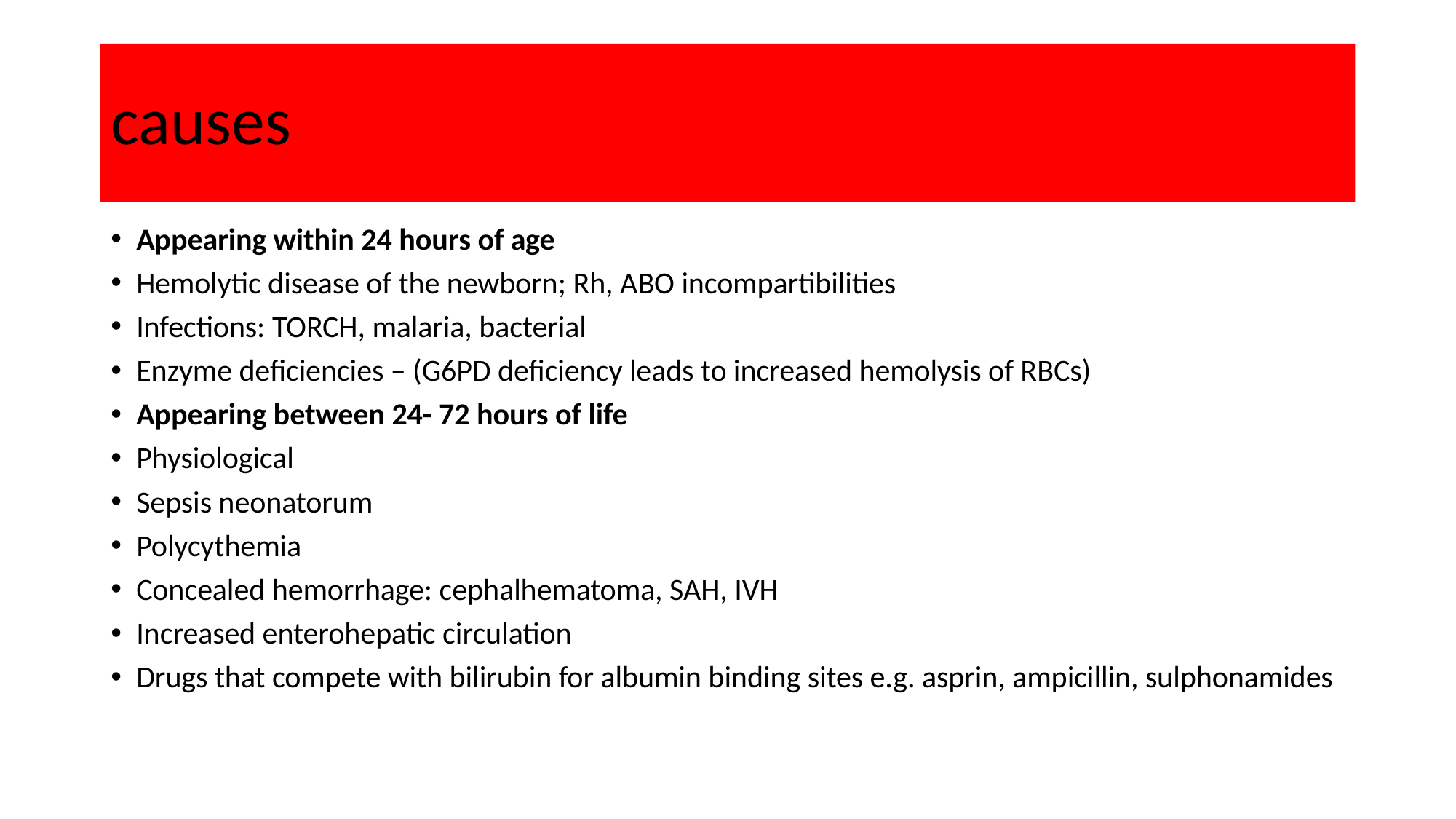

# causes
Appearing within 24 hours of age
Hemolytic disease of the newborn; Rh, ABO incompartibilities
Infections: TORCH, malaria, bacterial
Enzyme deficiencies – (G6PD deficiency leads to increased hemolysis of RBCs)
Appearing between 24- 72 hours of life
Physiological
Sepsis neonatorum
Polycythemia
Concealed hemorrhage: cephalhematoma, SAH, IVH
Increased enterohepatic circulation
Drugs that compete with bilirubin for albumin binding sites e.g. asprin, ampicillin, sulphonamides